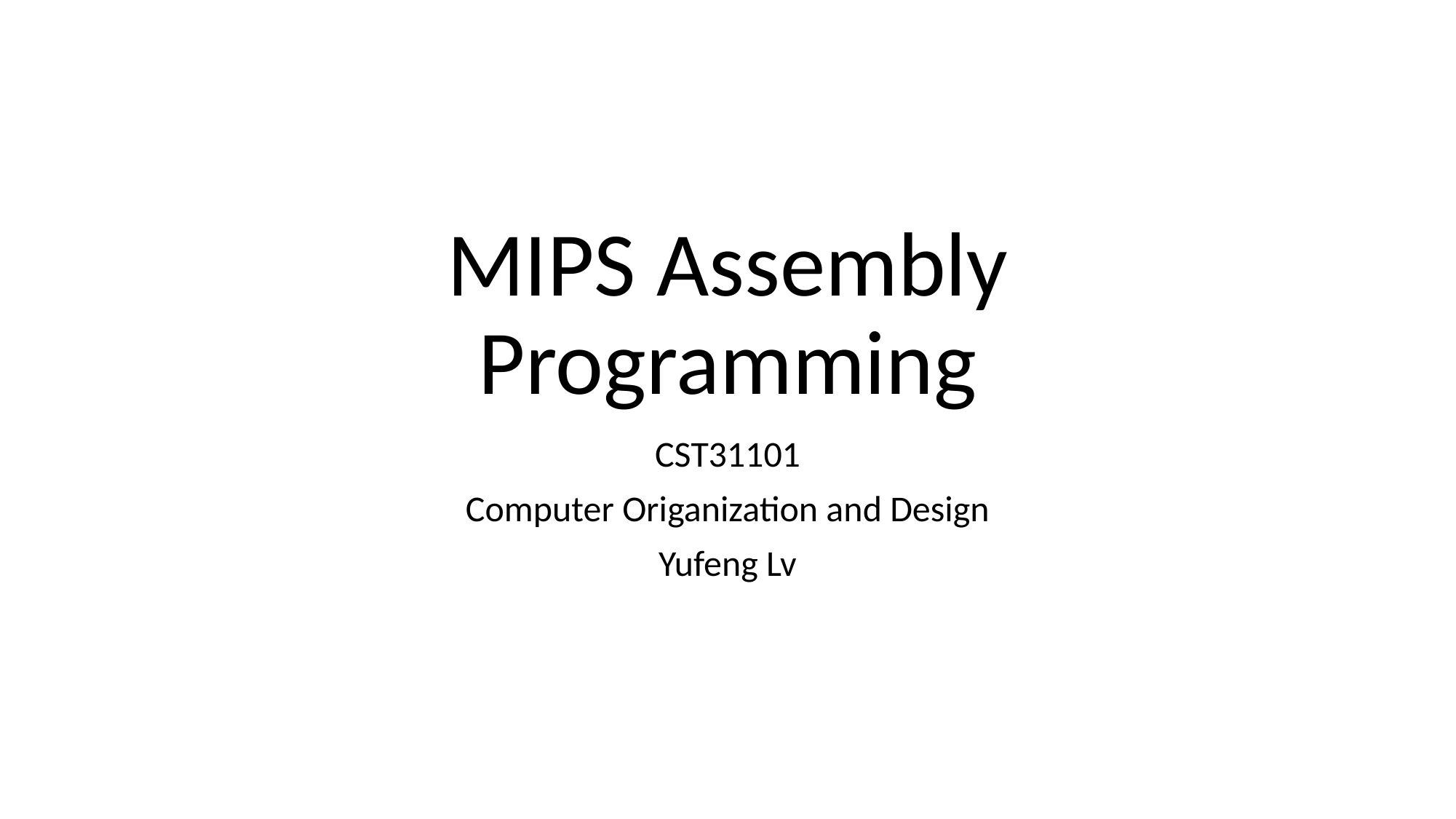

# MIPS Assembly Programming
CST31101
Computer Origanization and Design
Yufeng Lv